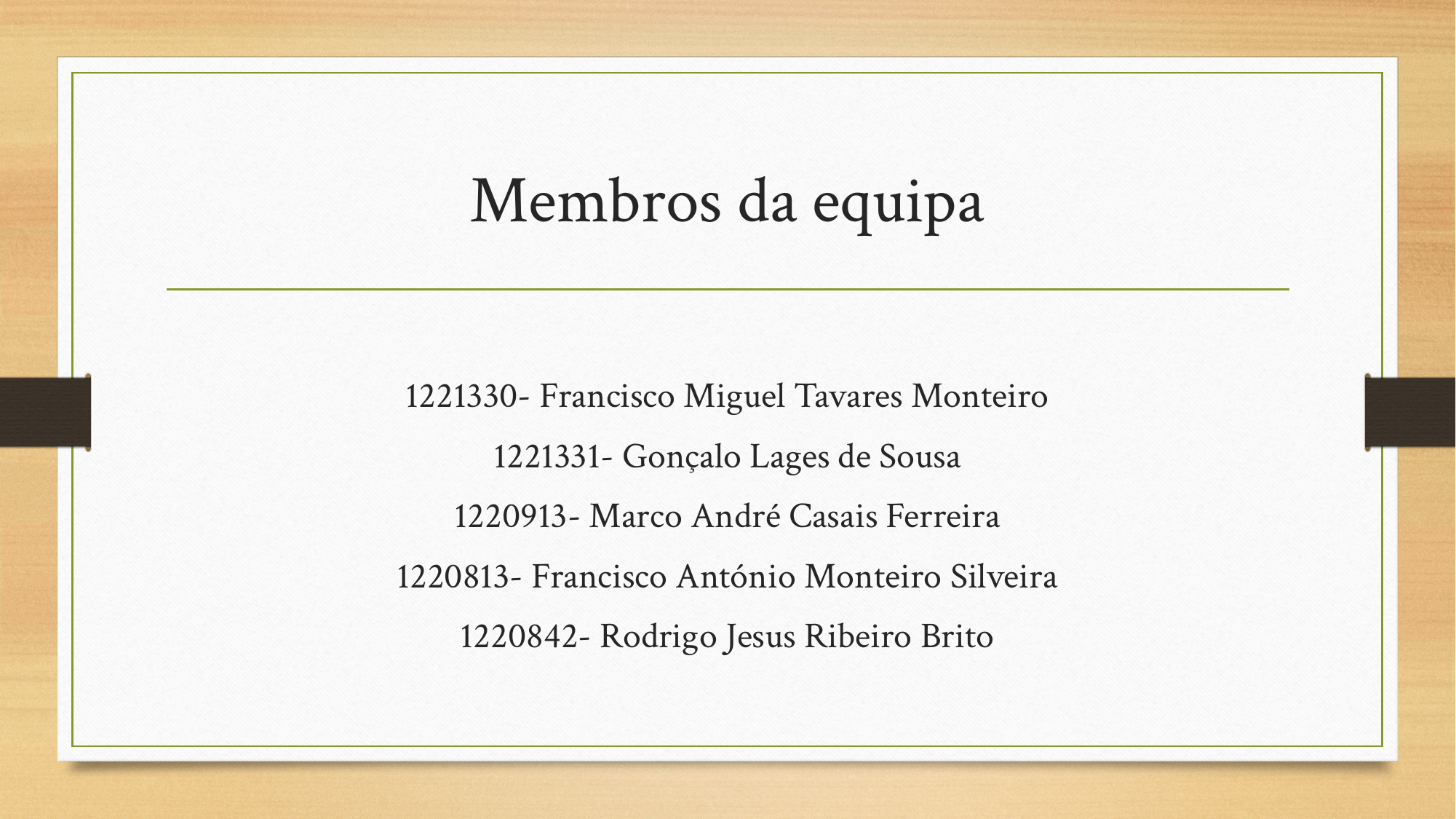

# Membros da equipa

1221330- Francisco Miguel Tavares Monteiro
1221331- Gonçalo Lages de Sousa
1220913- Marco André Casais Ferreira
1220813- Francisco António Monteiro Silveira
1220842- Rodrigo Jesus Ribeiro Brito